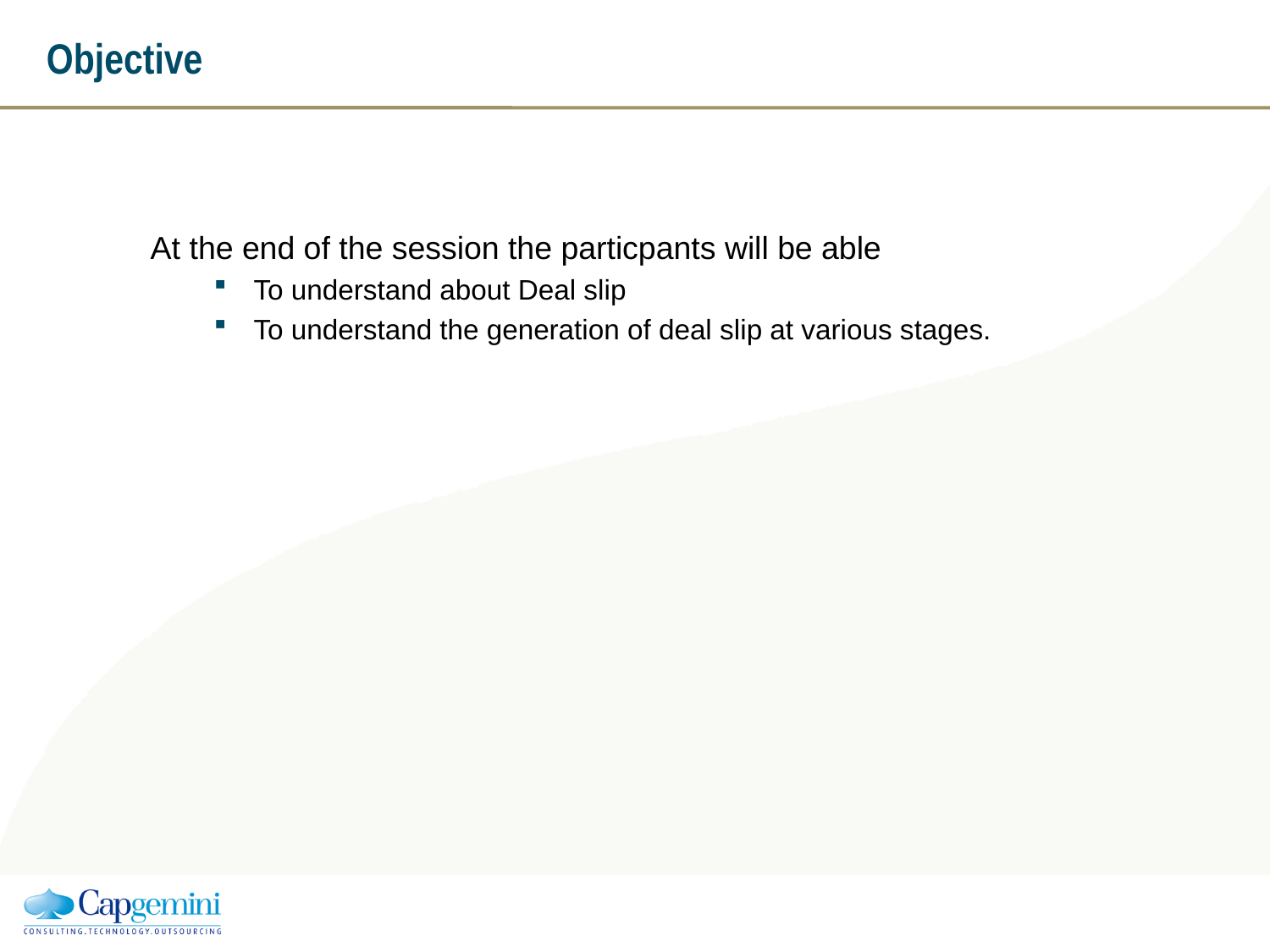

Objective
At the end of the session the particpants will be able
To understand about Deal slip
To understand the generation of deal slip at various stages.